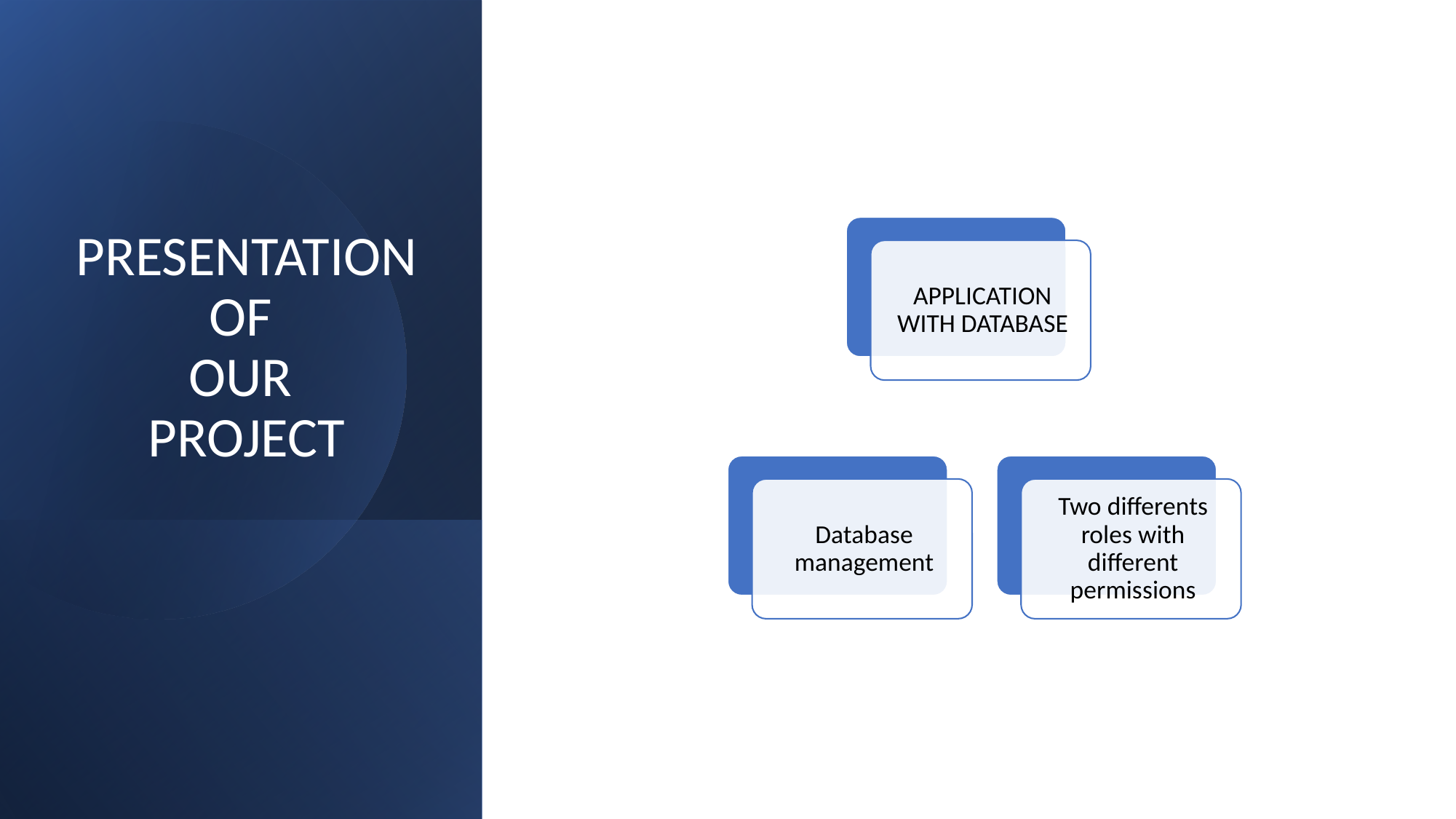

# PRESENTATION OF OUR PROJECT
APPLICATION WITH DATABASE
Database management
Two differents roles with different permissions